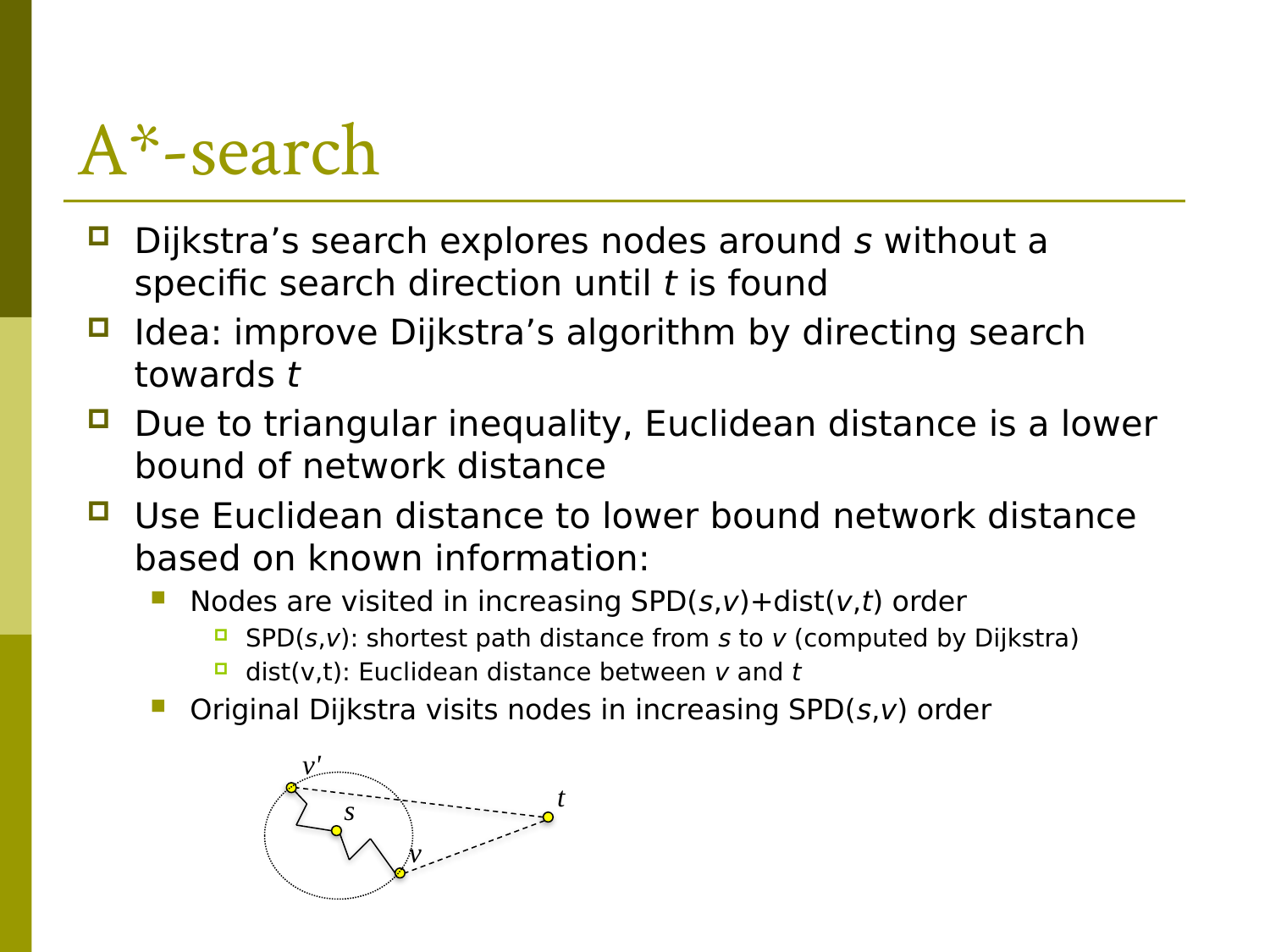

# A*-search
Dijkstra’s search explores nodes around s without a specific search direction until t is found
Idea: improve Dijkstra’s algorithm by directing search towards t
Due to triangular inequality, Euclidean distance is a lower bound of network distance
Use Euclidean distance to lower bound network distance based on known information:
Nodes are visited in increasing SPD(s,v)+dist(v,t) order
SPD(s,v): shortest path distance from s to v (computed by Dijkstra)
dist(v,t): Euclidean distance between v and t
Original Dijkstra visits nodes in increasing SPD(s,v) order

v'

t

s

v